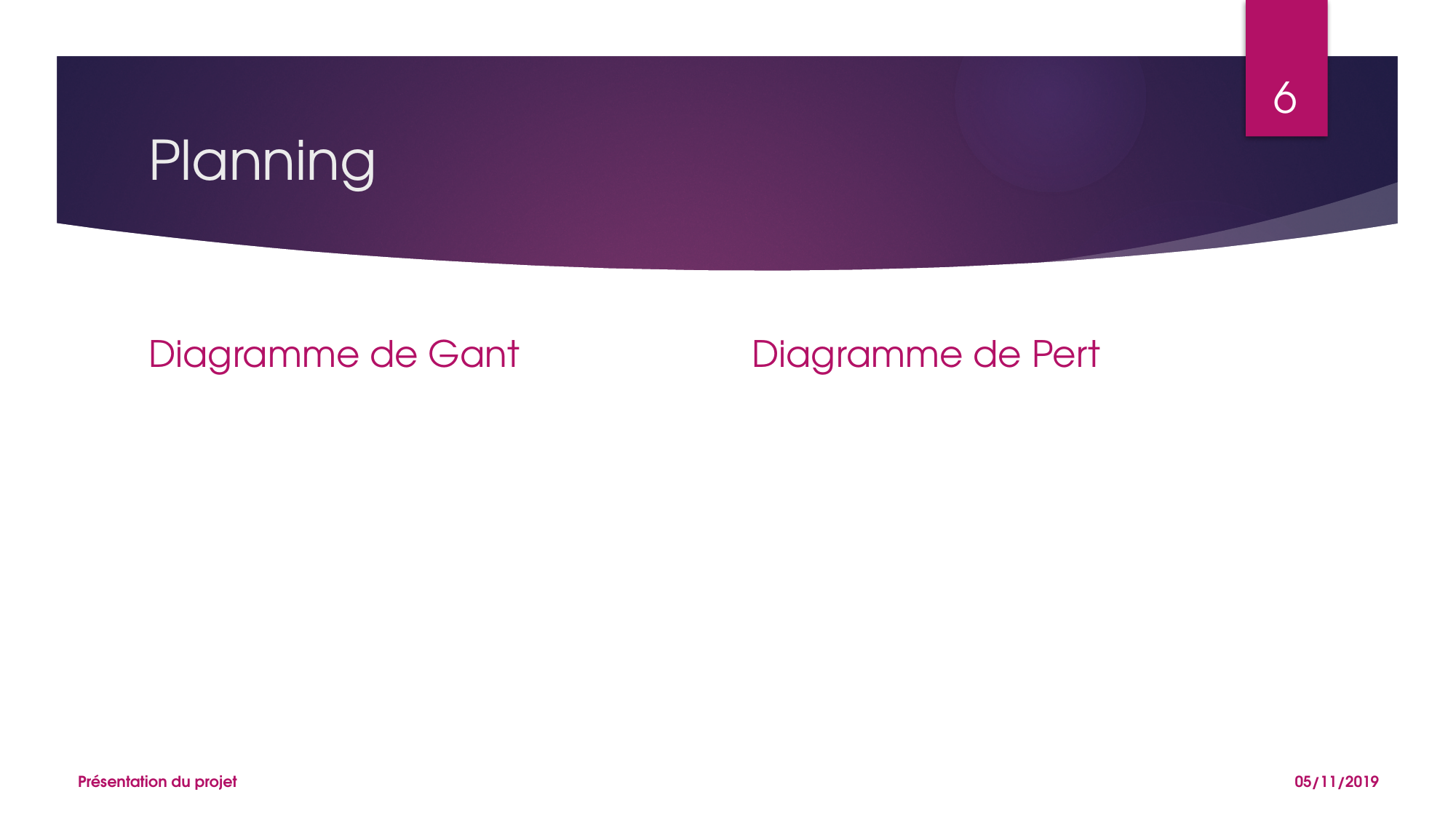

6
# Planning
Diagramme de Gant
Diagramme de Pert

Présentation du projet
05/11/2019